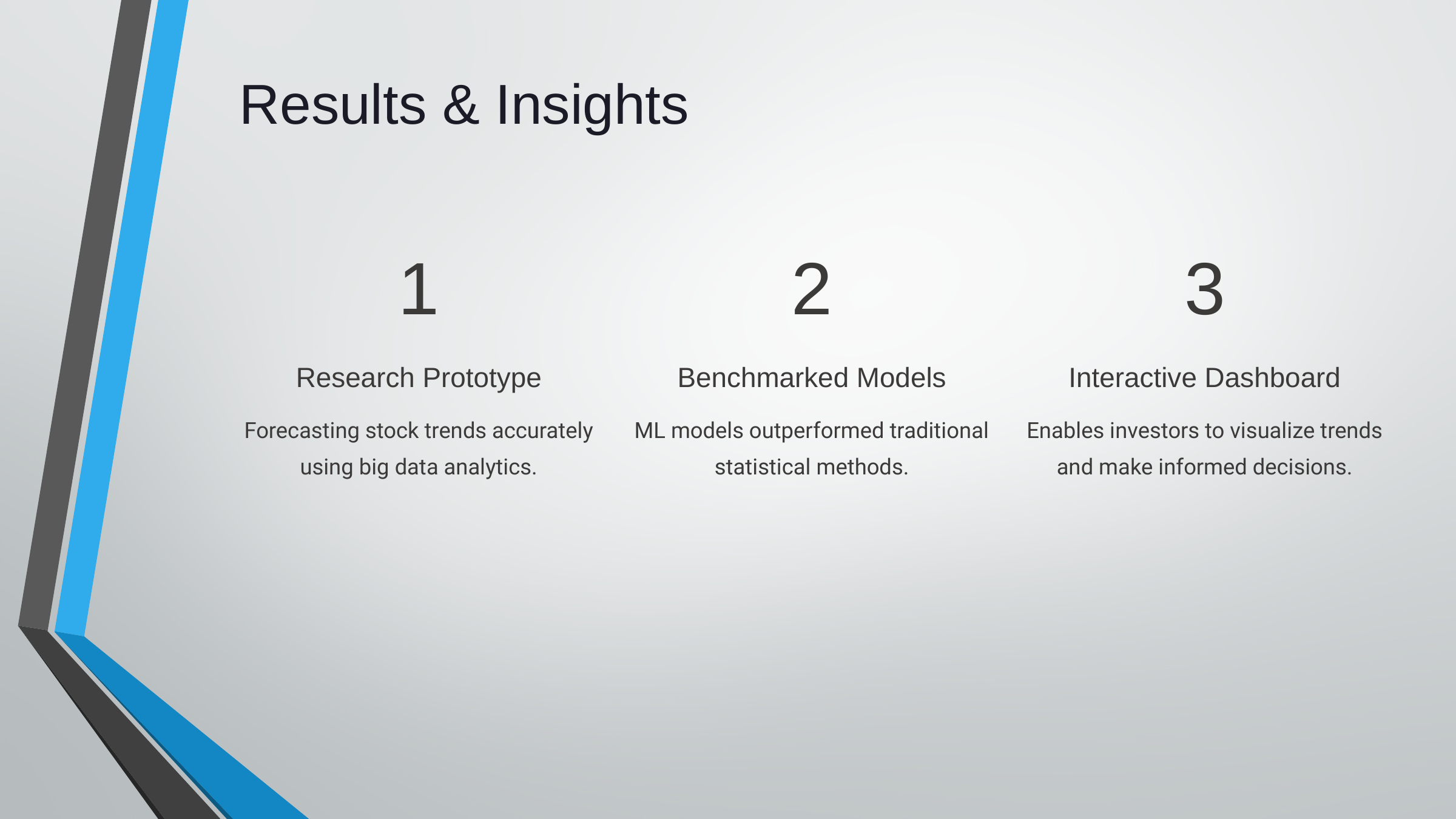

Results & Insights
1
2
3
Research Prototype
Benchmarked Models
Interactive Dashboard
Forecasting stock trends accurately using big data analytics.
ML models outperformed traditional statistical methods.
Enables investors to visualize trends and make informed decisions.